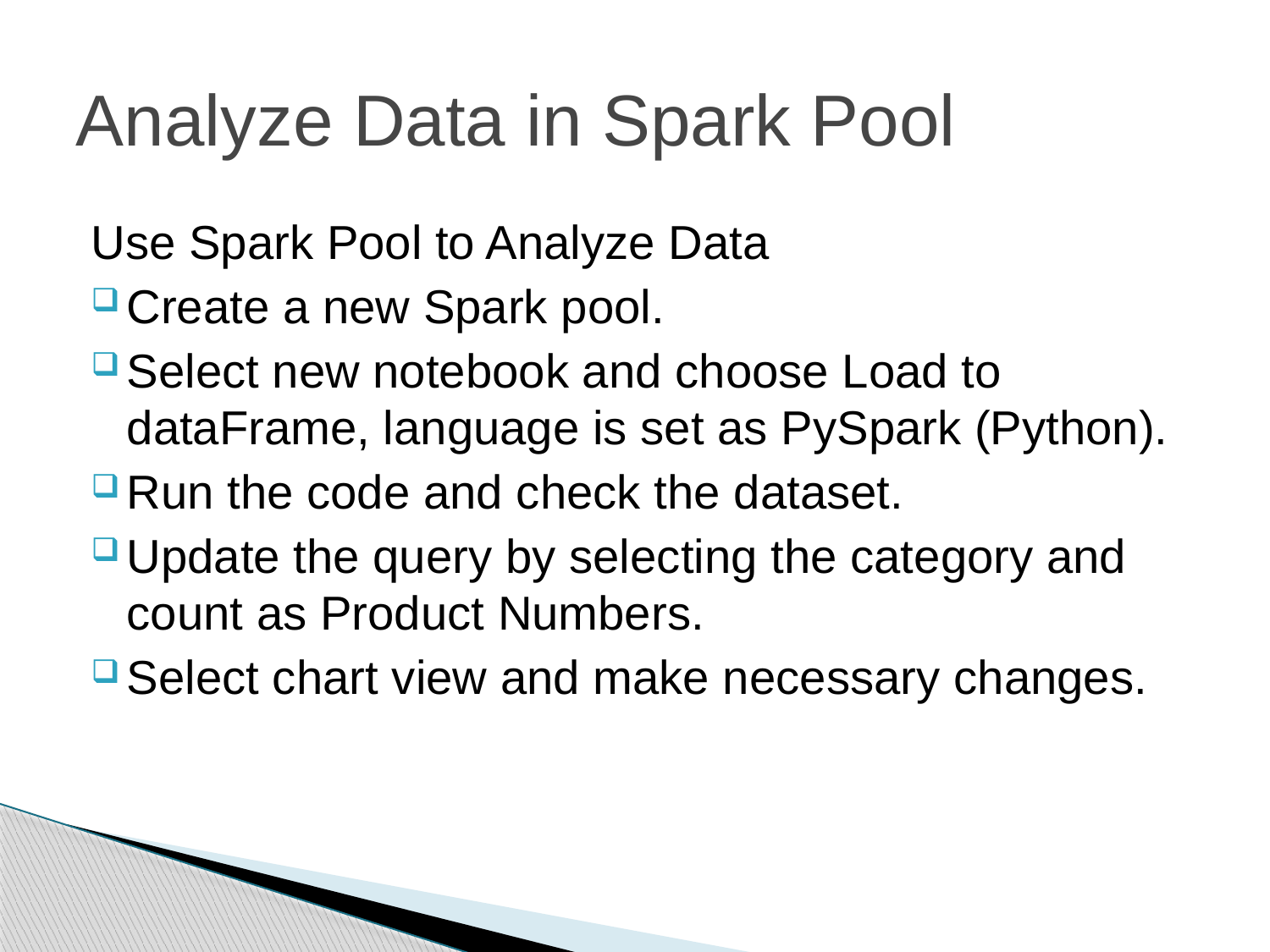

# Analyze Data in Spark Pool
Use Spark Pool to Analyze Data
Create a new Spark pool.
Select new notebook and choose Load to dataFrame, language is set as PySpark (Python).
Run the code and check the dataset.
Update the query by selecting the category and count as Product Numbers.
Select chart view and make necessary changes.